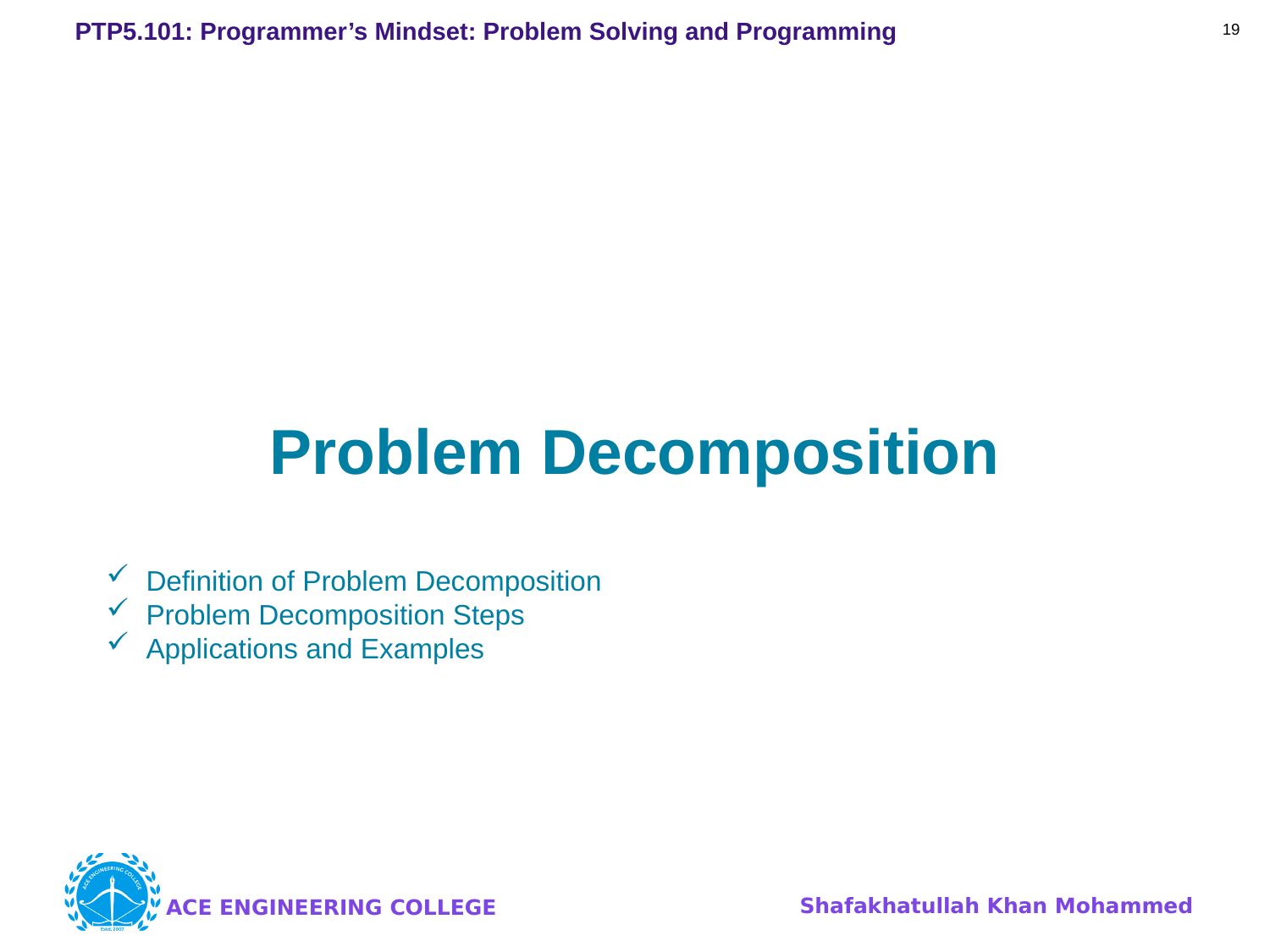

19
# Problem Decomposition
Definition of Problem Decomposition
Problem Decomposition Steps
Applications and Examples